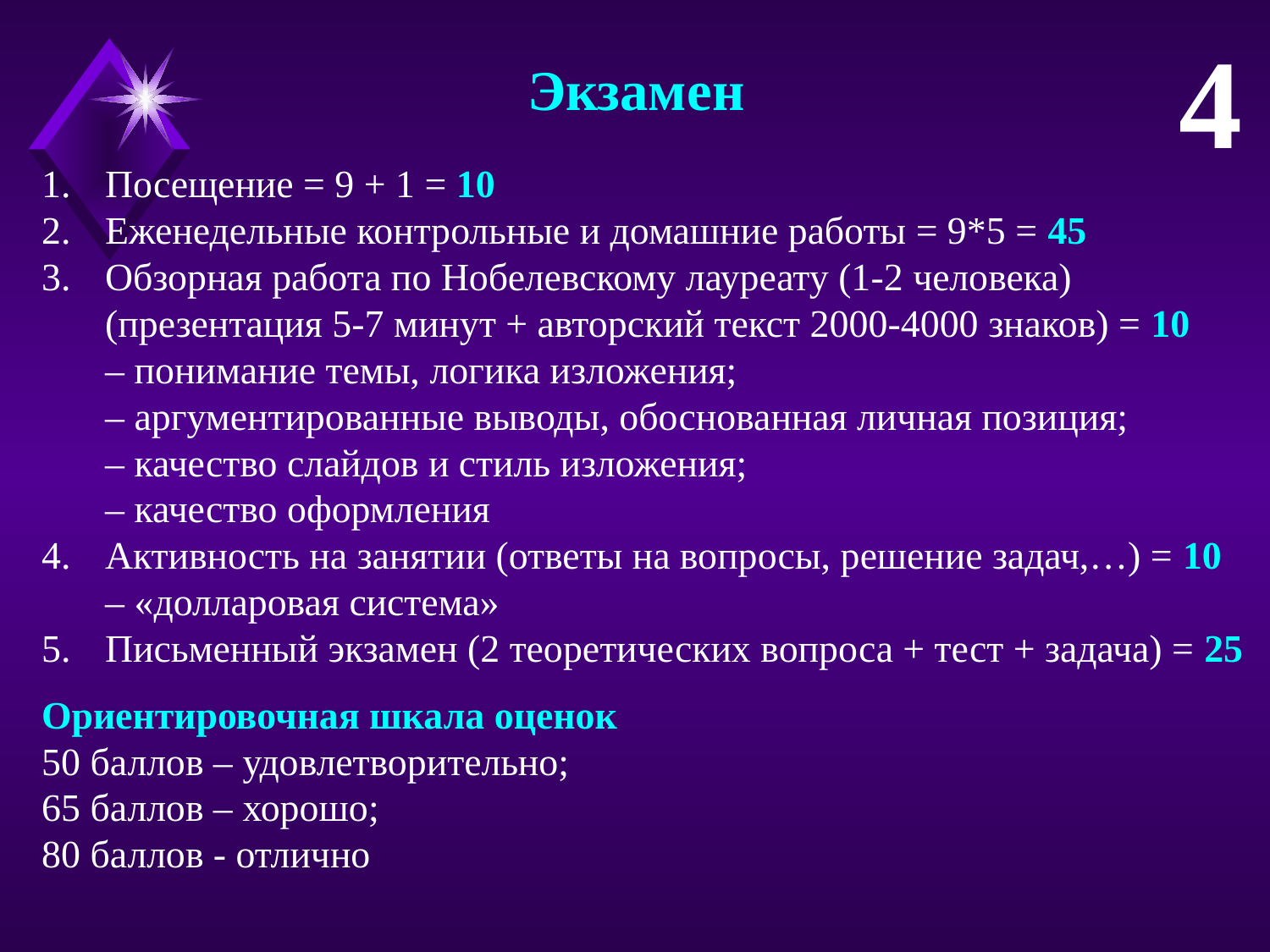

4
Экзамен
Посещение = 9 + 1 = 10
Еженедельные контрольные и домашние работы = 9*5 = 45
Обзорная работа по Нобелевскому лауреату (1-2 человека)
(презентация 5-7 минут + авторский текст 2000-4000 знаков) = 10
– понимание темы, логика изложения;
– аргументированные выводы, обоснованная личная позиция;
– качество слайдов и стиль изложения;
– качество оформления
Активность на занятии (ответы на вопросы, решение задач,…) = 10
– «долларовая система»
Письменный экзамен (2 теоретических вопроса + тест + задача) = 25
Ориентировочная шкала оценок
50 баллов – удовлетворительно;
65 баллов – хорошо;
80 баллов - отлично